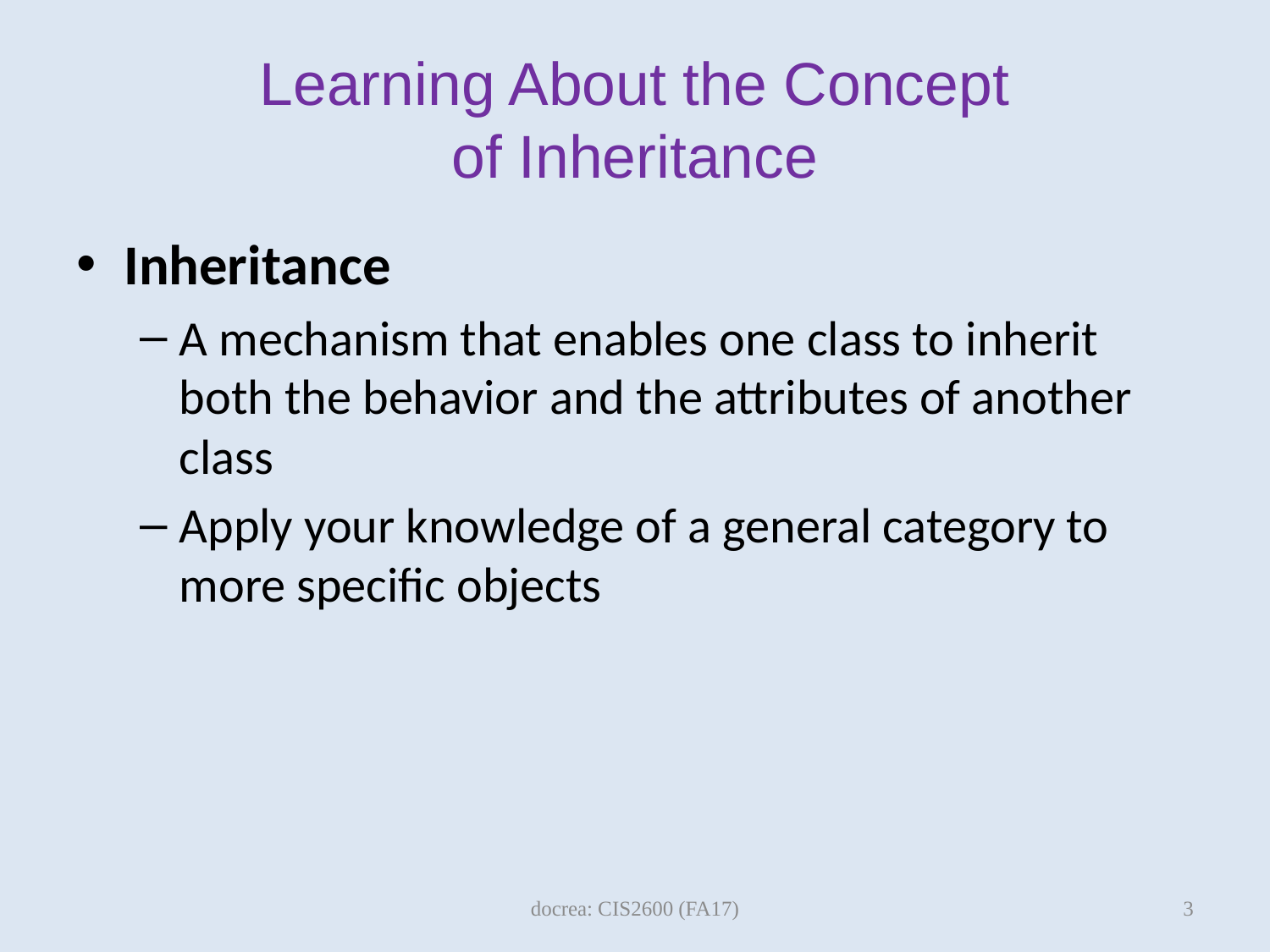

# Learning About the Concept of Inheritance
Inheritance
A mechanism that enables one class to inherit both the behavior and the attributes of another class
Apply your knowledge of a general category to more specific objects
3
docrea: CIS2600 (FA17)